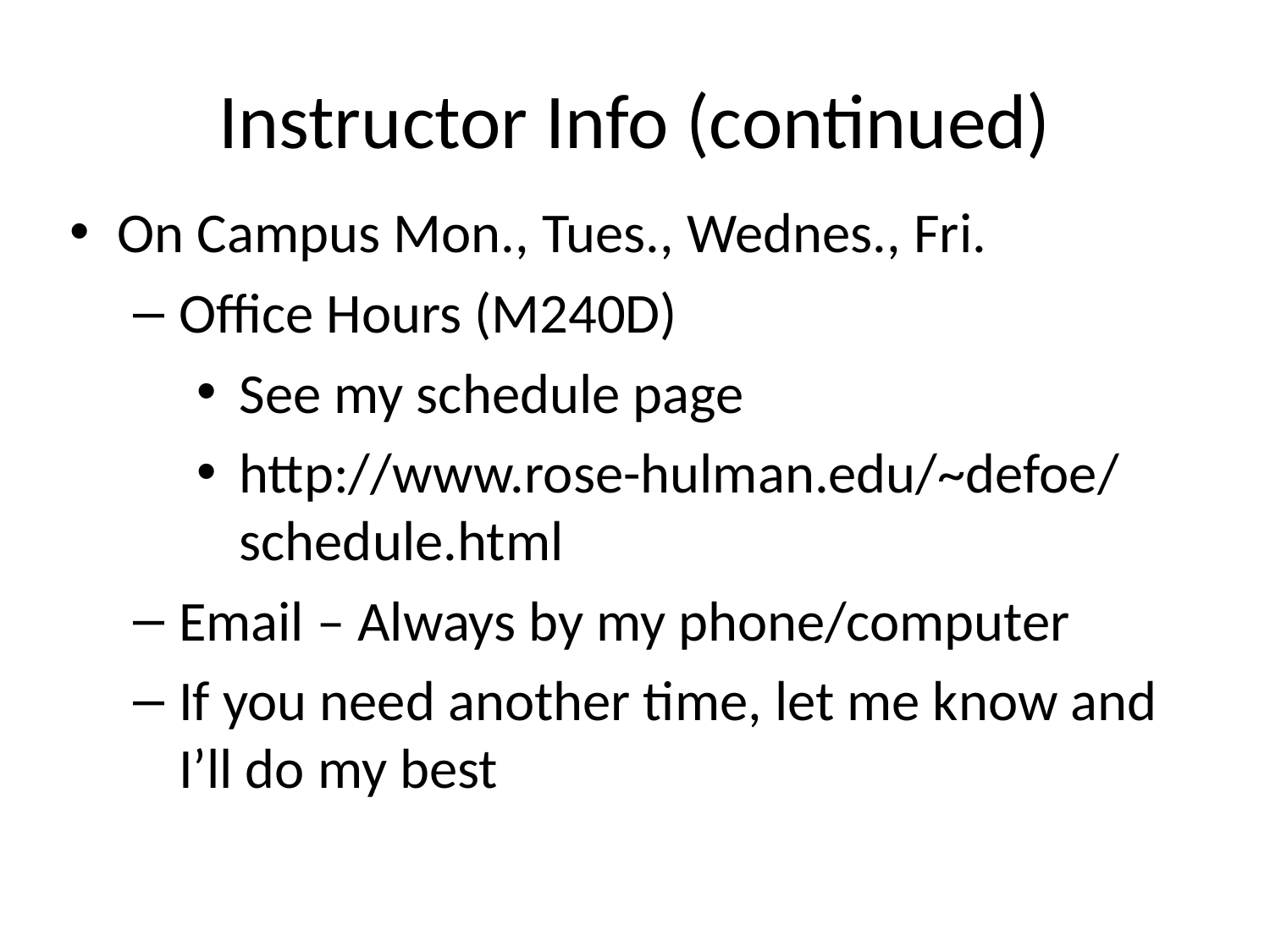

# Instructor Info (continued)
On Campus Mon., Tues., Wednes., Fri.
Office Hours (M240D)
See my schedule page
http://www.rose-hulman.edu/~defoe/schedule.html
Email – Always by my phone/computer
If you need another time, let me know and I’ll do my best